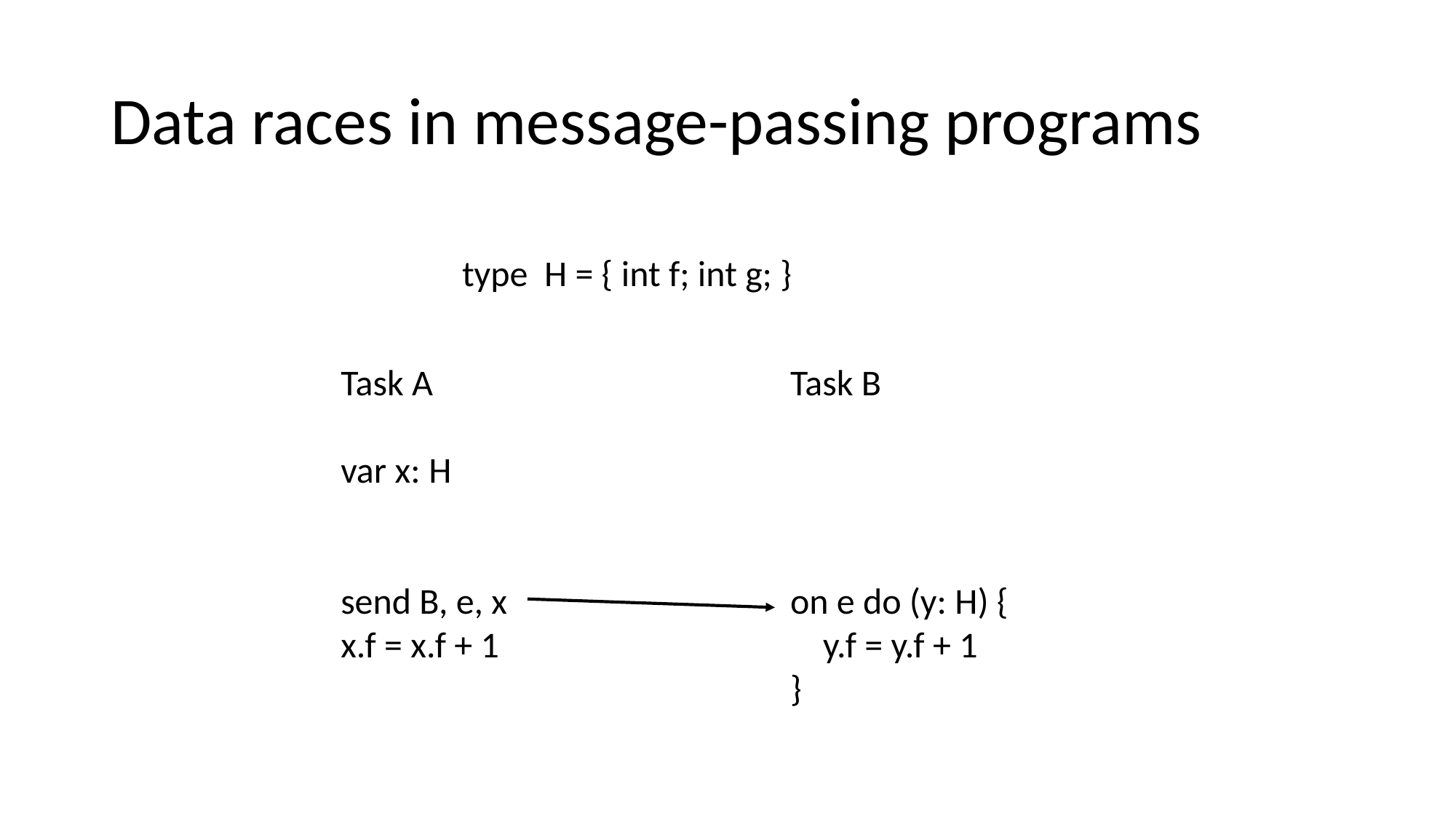

# Data races in message-passing programs
type  H = { int f; int g; }
Task A

var x: H

send B, e, x
x.f = x.f + 1
Task B

on e do (y: H) {
    y.f = y.f + 1
}